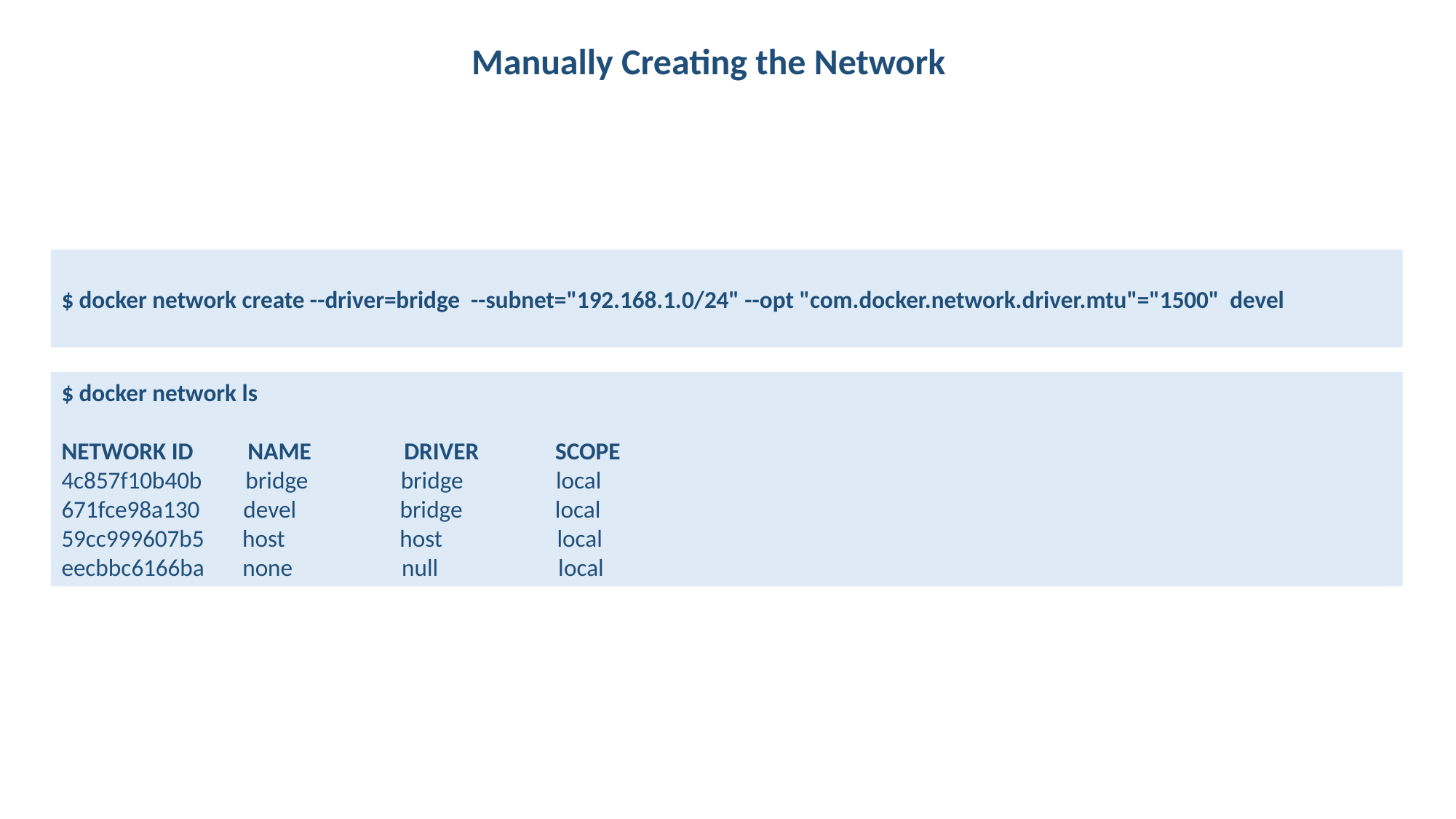

Manually Creating the Network

$ docker network create --driver=bridge  --subnet="192.168.1.0/24" --opt "com.docker.network.driver.mtu"="1500"  devel

$ docker network ls

NETWORK ID          NAME                 DRIVER              SCOPE
4c857f10b40b        bridge                 bridge                 local
671fce98a130        devel                   bridge                 local
59cc999607b5       host                     host                     local
eecbbc6166ba       none                    null                      local